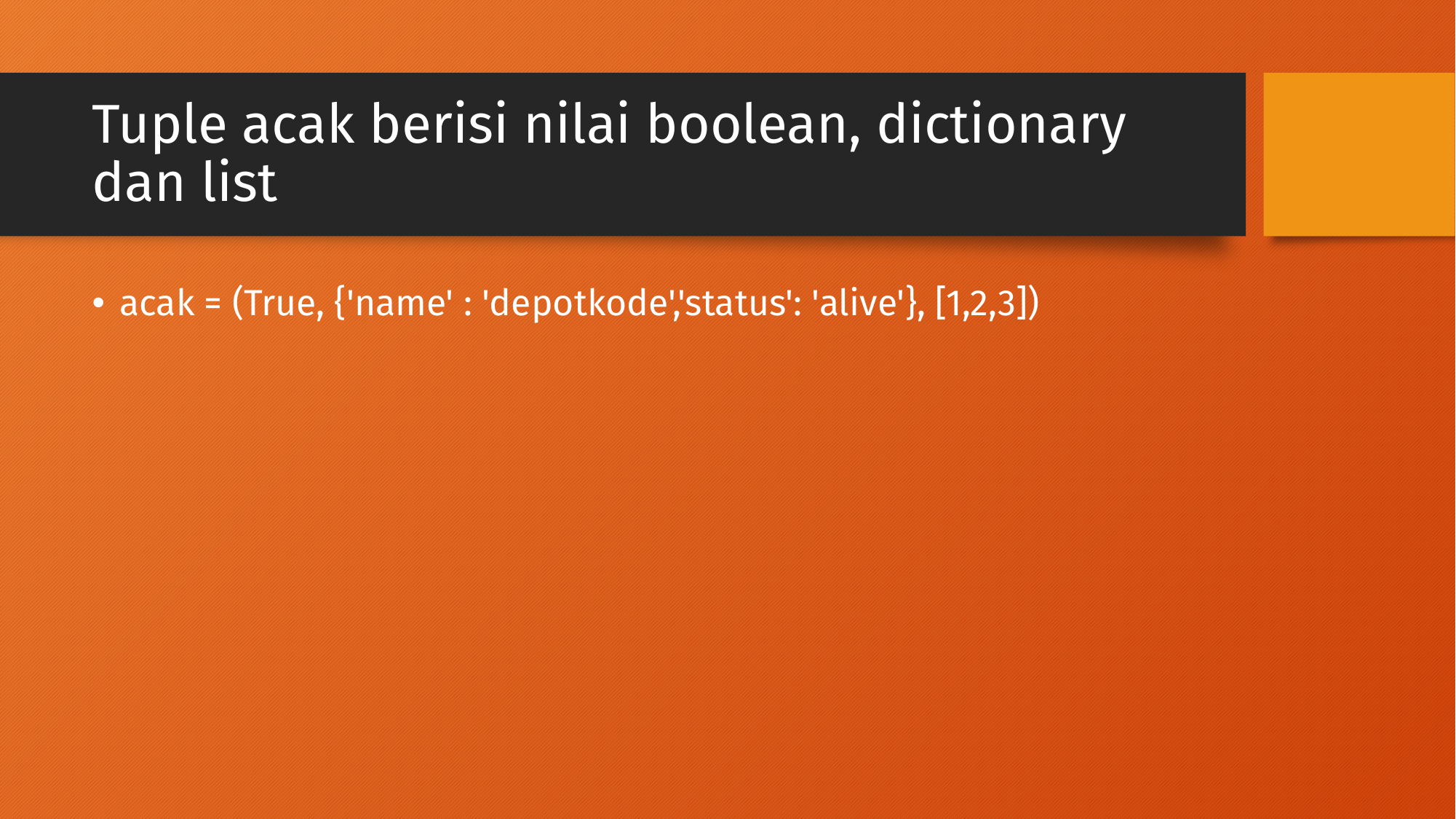

# Tuple acak berisi nilai boolean, dictionary dan list
acak = (True, {'name' : 'depotkode','status': 'alive'}, [1,2,3])